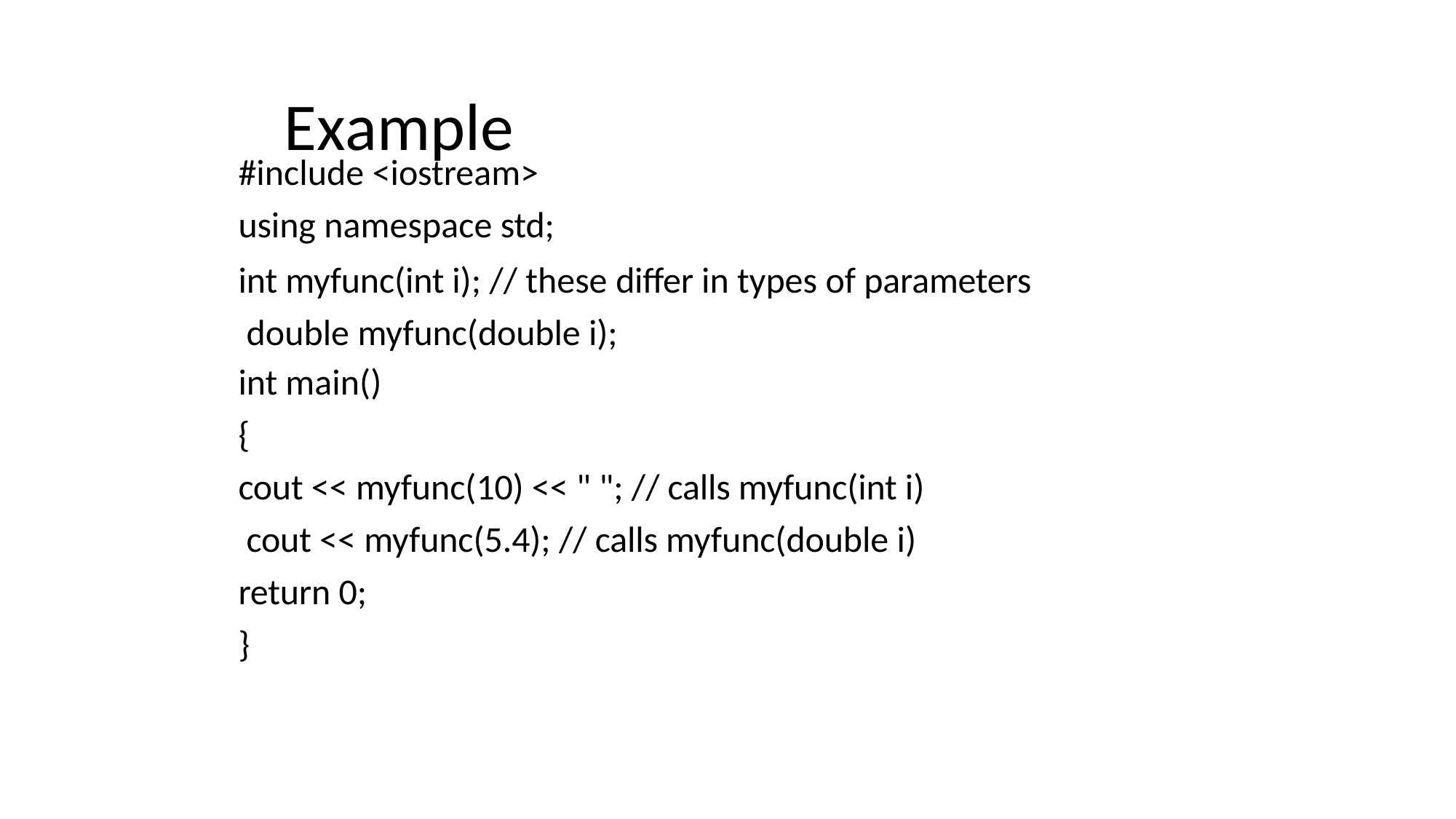

# Example
#include <iostream>  using namespace std;
int myfunc(int i); // these differ in types of parameters  double myfunc(double i);
int main()
{
cout << myfunc(10) << " "; // calls myfunc(int i)  cout << myfunc(5.4); // calls myfunc(double i)  return 0;
}